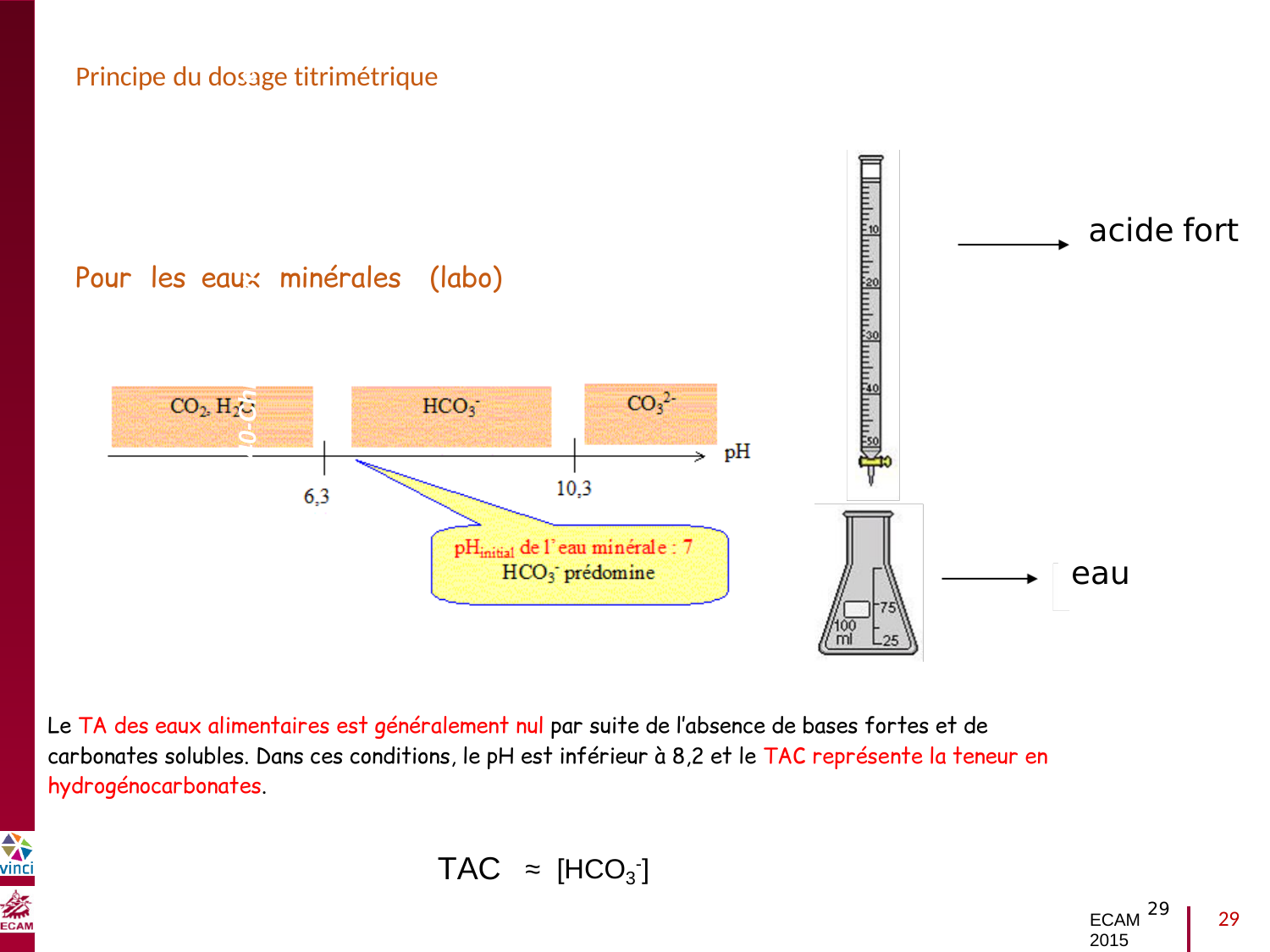

Principe du dosage titrimétrique

acide
fort
B2040-Chimie du vivant et environnement
Pour
les
eaux
minérales
(labo)

eau
Le TA des eaux alimentaires est généralement nul par suite de l’absence de bases fortes et de
carbonates solubles. Dans ces conditions, le pH est inférieur à 8,2 et le TAC représente la teneur en
hydrogénocarbonates.

≈ [HCO3-]
TAC

29

29
ECAM 2015